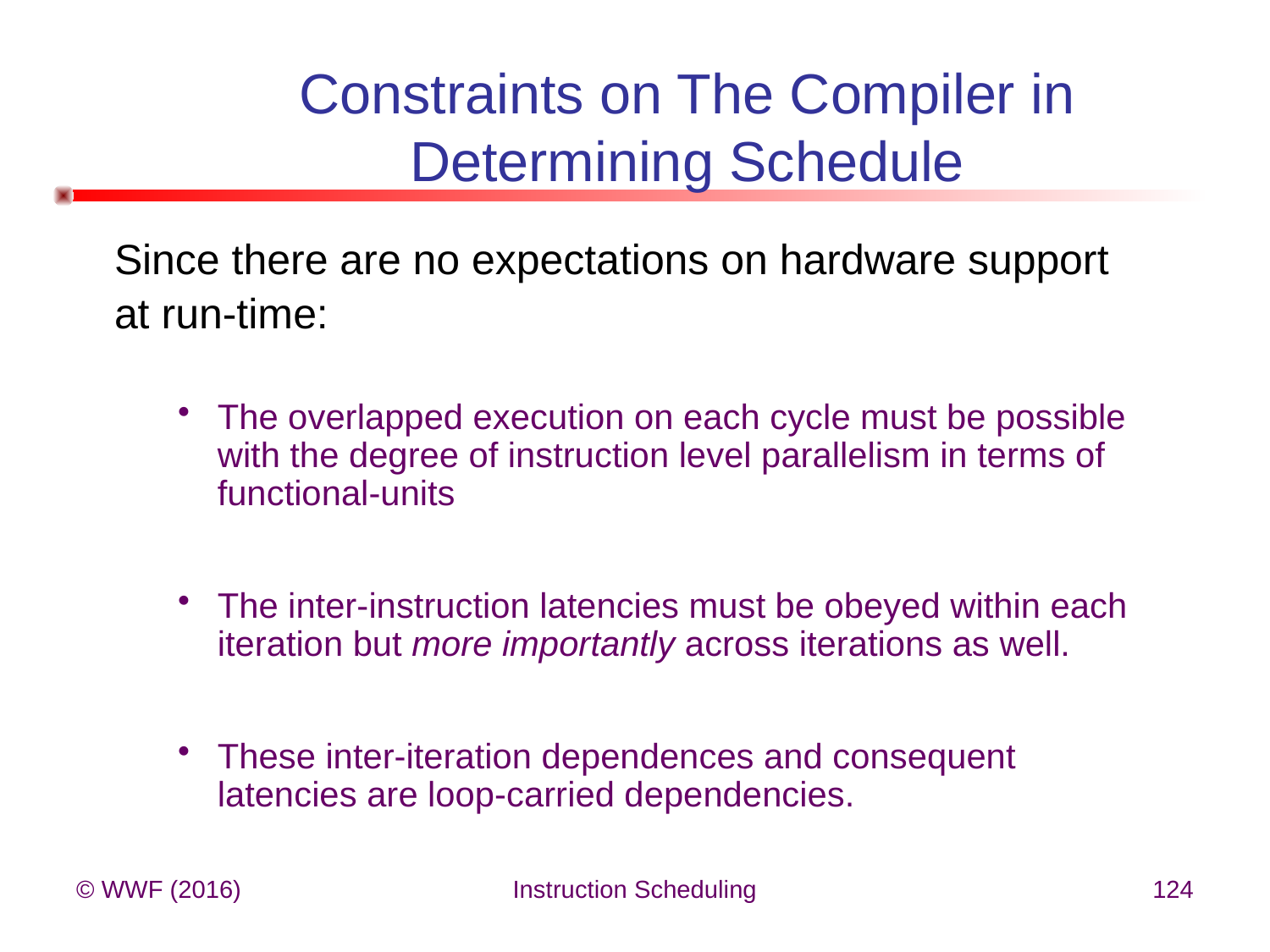

# Constraints on The Compiler in Determining Schedule
Since there are no expectations on hardware support
at run-time:

The overlapped execution on each cycle must be possible with the degree of instruction level parallelism in terms of functional-units

The inter-instruction latencies must be obeyed within each iteration but more importantly across iterations as well.

These inter-iteration dependences and consequent latencies are loop-carried dependencies.
© WWF (2016)
Instruction Scheduling
124